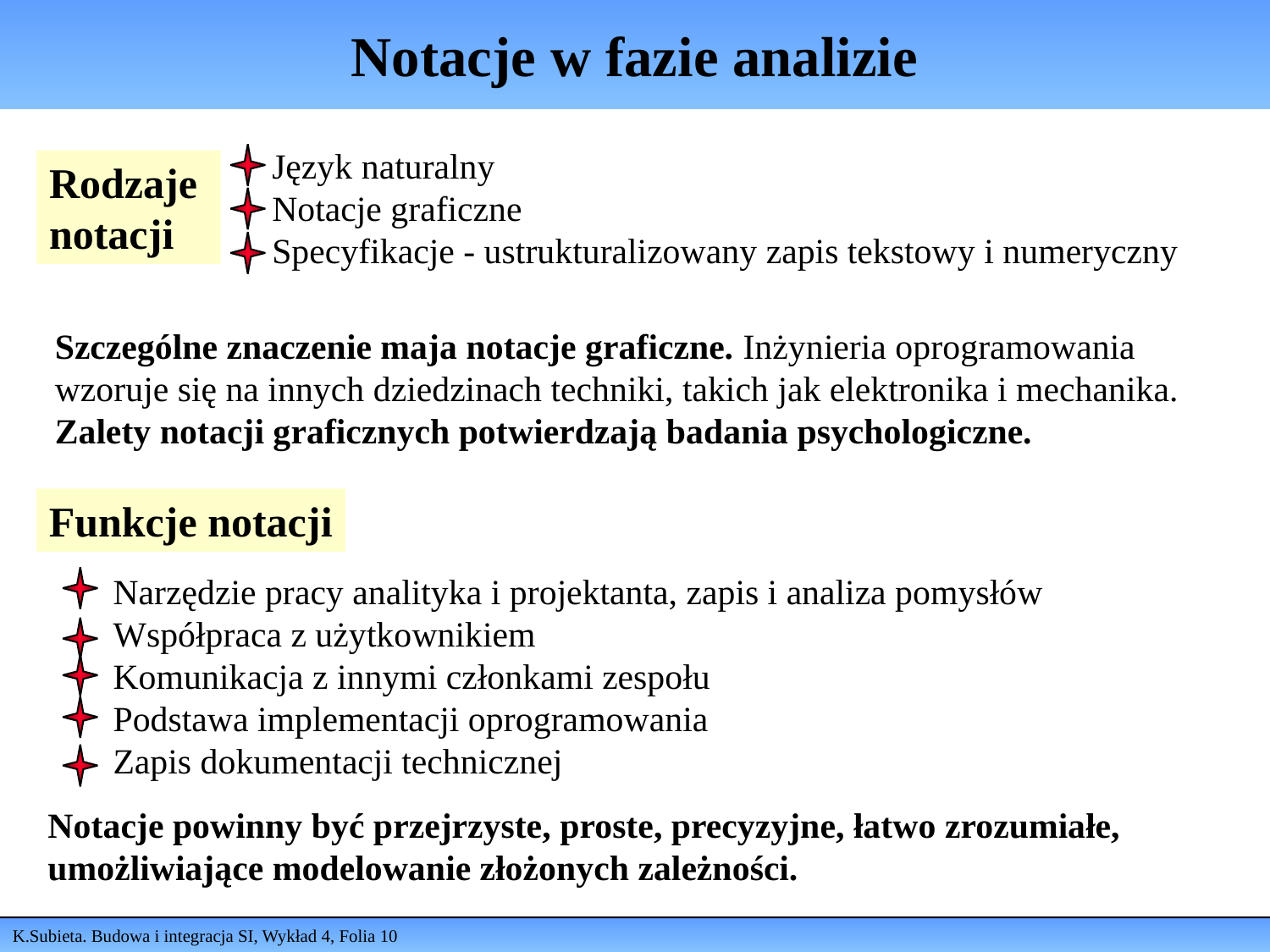

# Notacje w fazie analizie
 Język naturalny
 Notacje graficzne
 Specyfikacje - ustrukturalizowany zapis tekstowy i numeryczny

Rodzaje
notacji

Szczególne znaczenie maja notacje graficzne. Inżynieria oprogramowania wzoruje się na innych dziedzinach techniki, takich jak elektronika i mechanika. Zalety notacji graficznych potwierdzają badania psychologiczne.
Funkcje notacji
 Narzędzie pracy analityka i projektanta, zapis i analiza pomysłów
 Współpraca z użytkownikiem
 Komunikacja z innymi członkami zespołu
 Podstawa implementacji oprogramowania
 Zapis dokumentacji technicznej

Notacje powinny być przejrzyste, proste, precyzyjne, łatwo zrozumiałe,
umożliwiające modelowanie złożonych zależności.